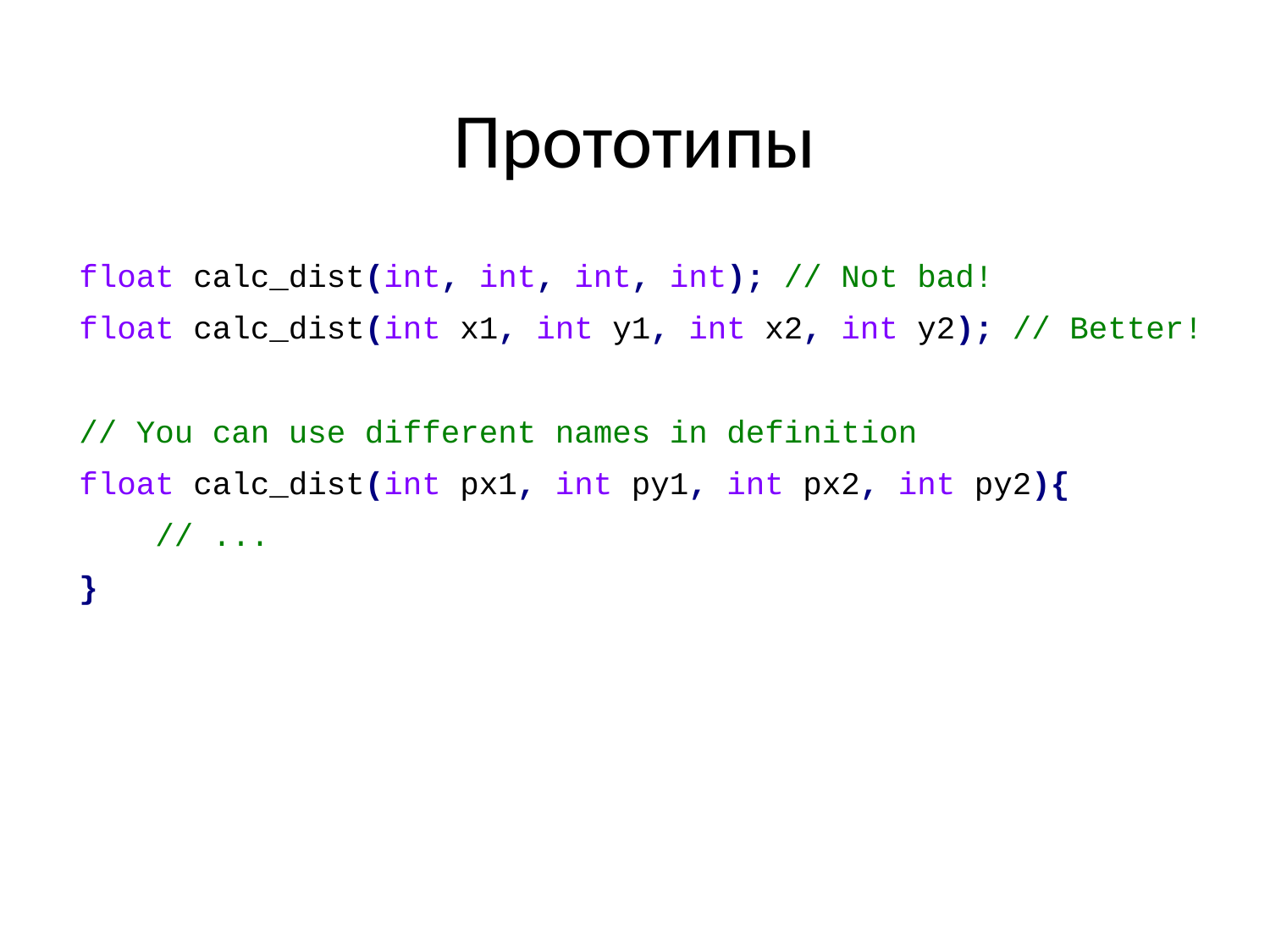

# Прототипы
float calc_dist(int, int, int, int); // Not bad!
float calc_dist(int x1, int y1, int x2, int y2); // Better!

// You can use different names in definition
float calc_dist(int px1, int py1, int px2, int py2){
    // ...
}